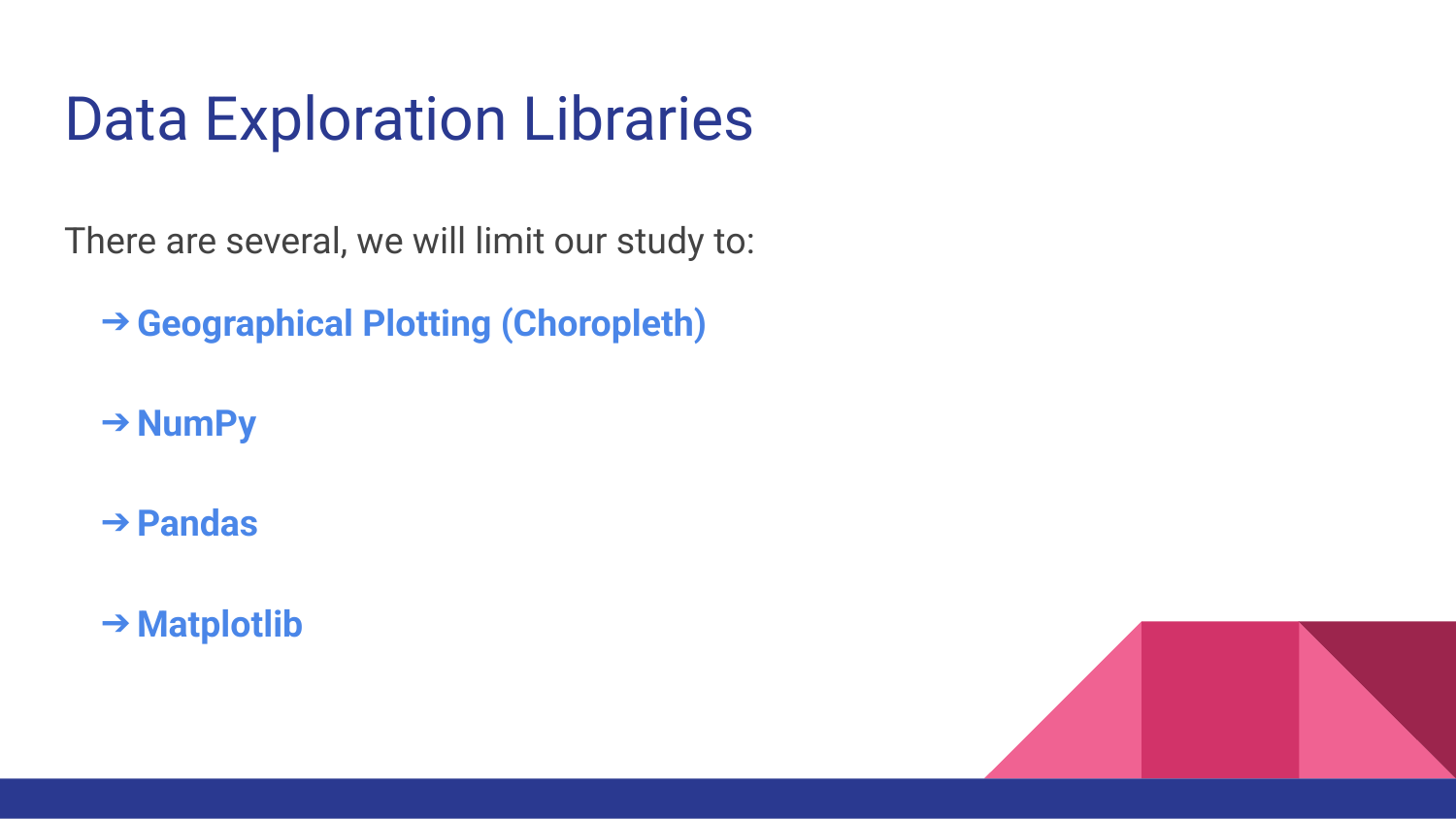

# Data Exploration Libraries
There are several, we will limit our study to:
Geographical Plotting (Choropleth)

NumPy

Pandas

Matplotlib